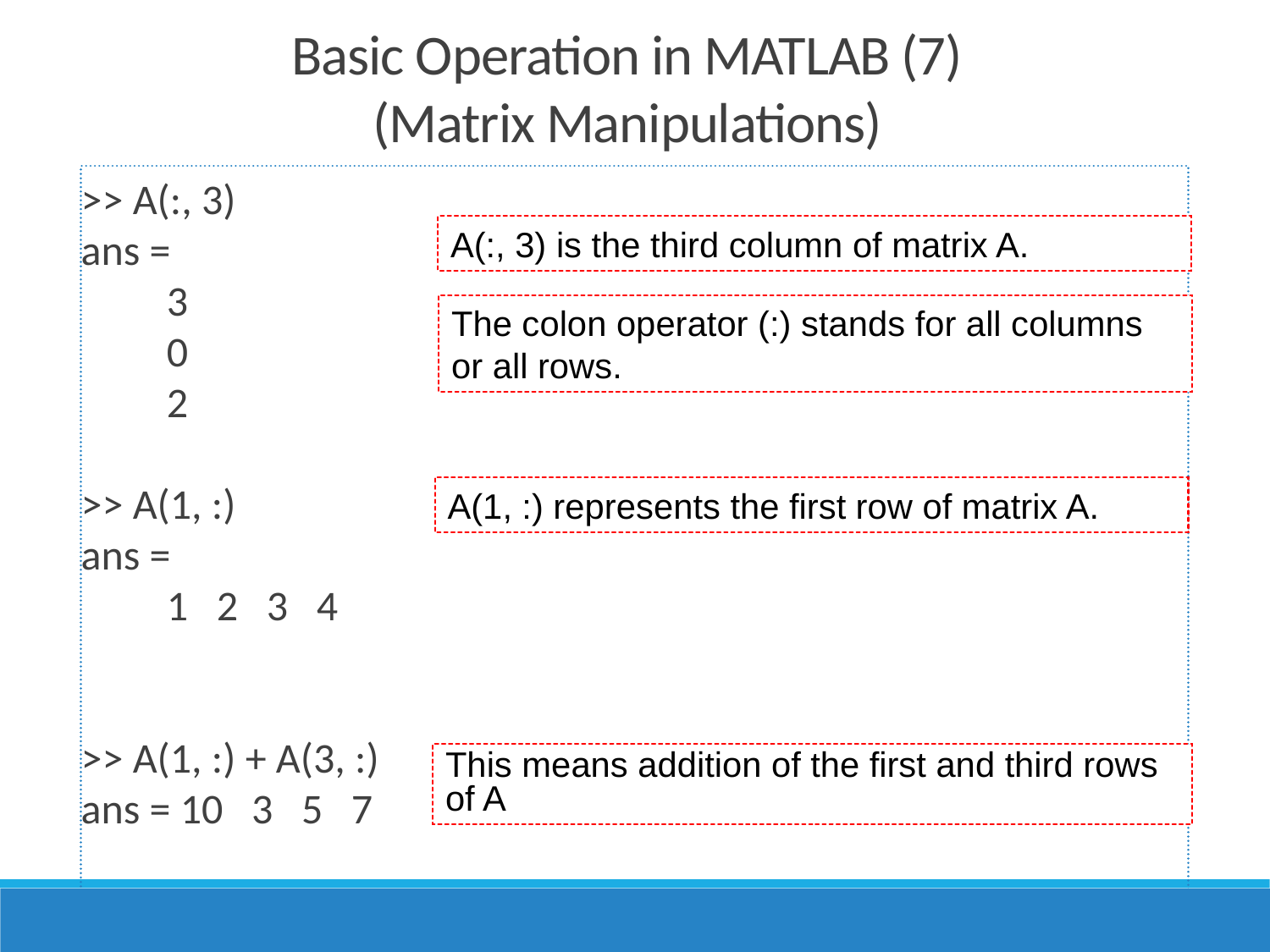

Basic Operation in MATLAB (7)
(Matrix Manipulations)
>> A(:, 3)
ans =
         3
         0
         2

>> A(1, :)
ans =
         1   2   3   4

>> A(1, :) + A(3, :)
ans = 10   3   5   7

A(:, 3) is the third column of matrix A.
The colon operator (:) stands for all columns or all rows.
A(1, :) represents the first row of matrix A.
This means addition of the first and third rows of A